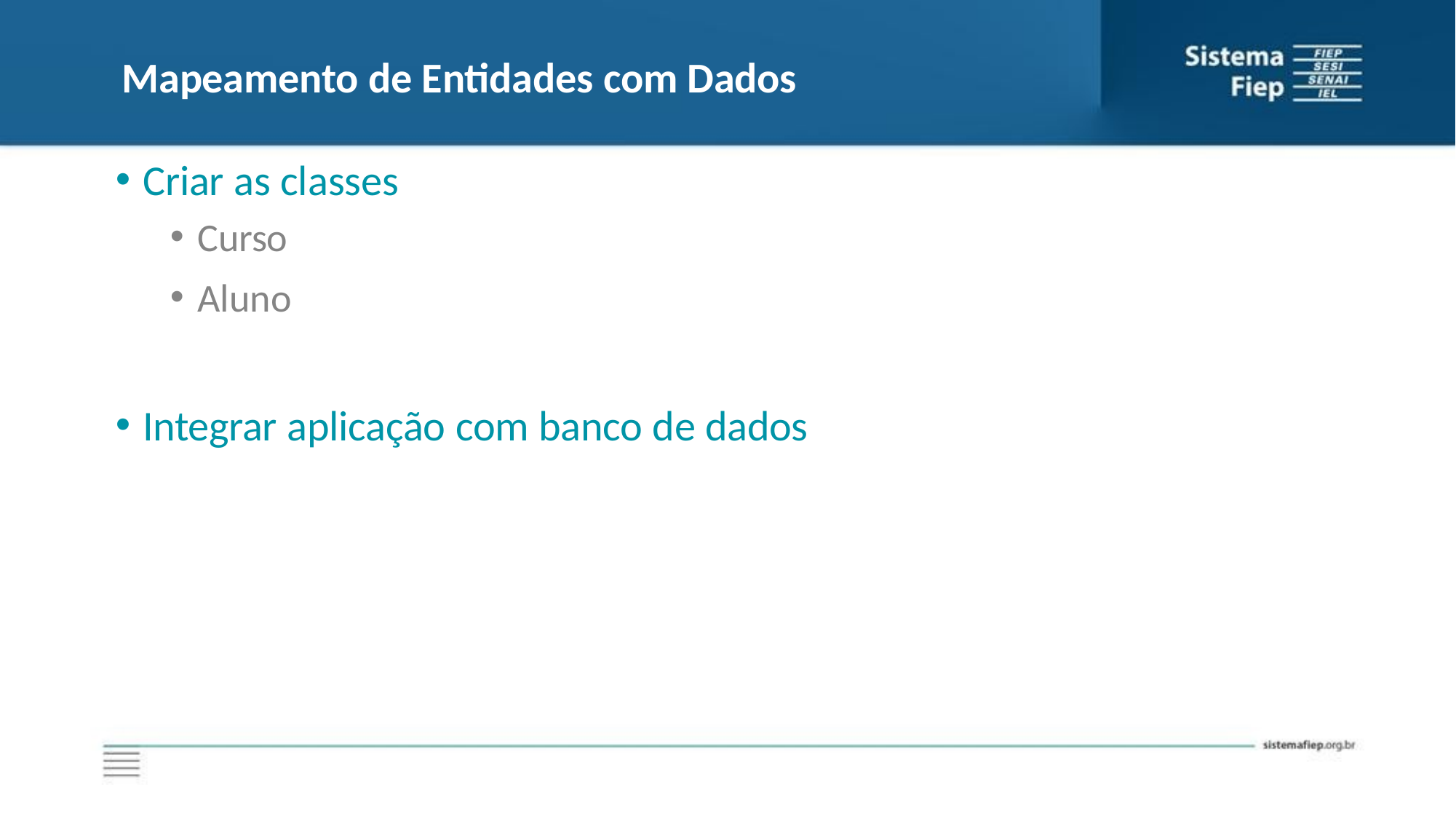

# Mapeamento de Entidades com Dados
Criar as classes
Curso
Aluno

Integrar aplicação com banco de dados